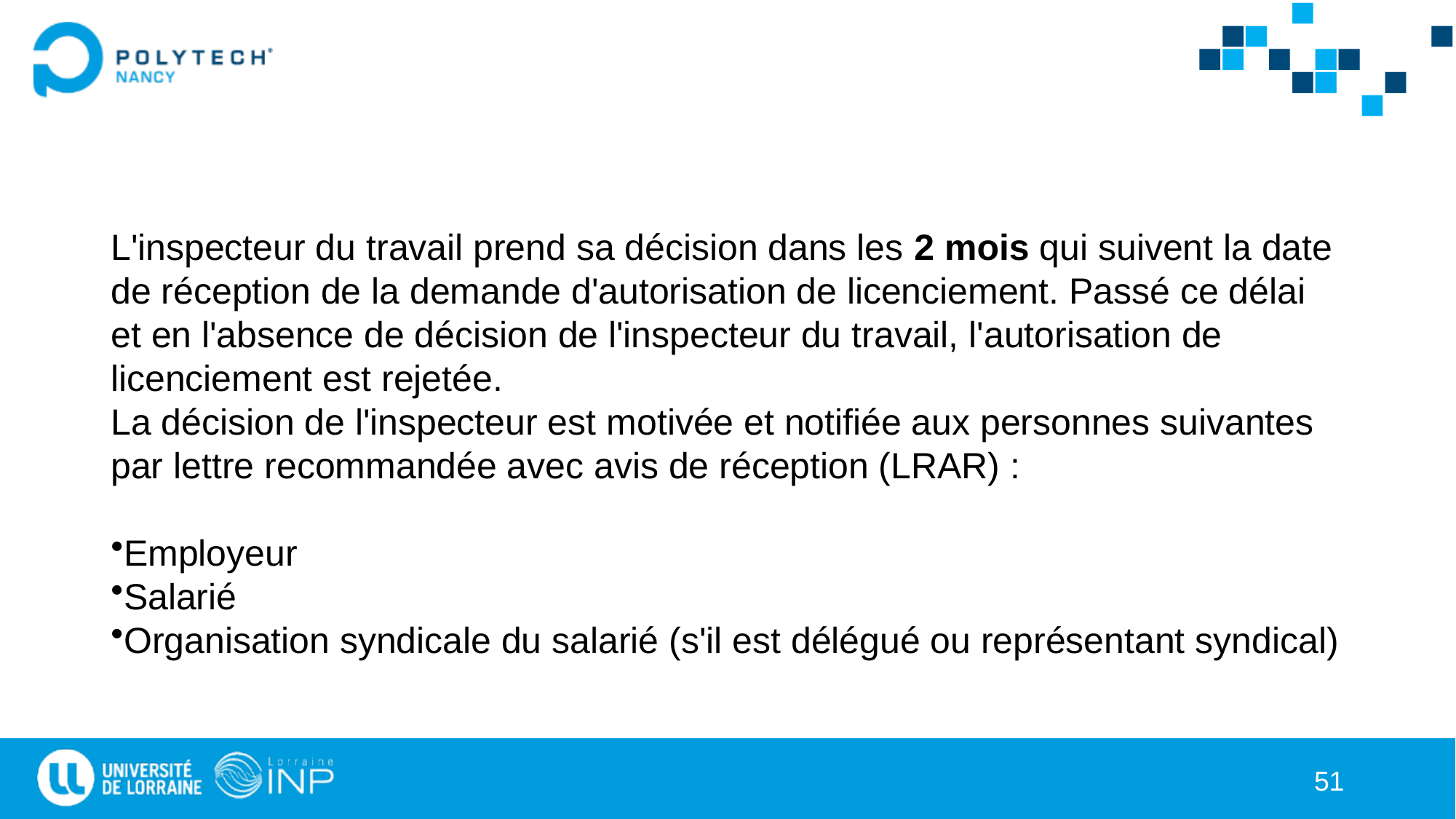

#
L'inspecteur du travail prend sa décision dans les 2 mois qui suivent la date de réception de la demande d'autorisation de licenciement. Passé ce délai et en l'absence de décision de l'inspecteur du travail, l'autorisation de licenciement est rejetée.
La décision de l'inspecteur est motivée et notifiée aux personnes suivantes par lettre recommandée avec avis de réception (LRAR) :

Employeur
Salarié
Organisation syndicale du salarié (s'il est délégué ou représentant syndical)